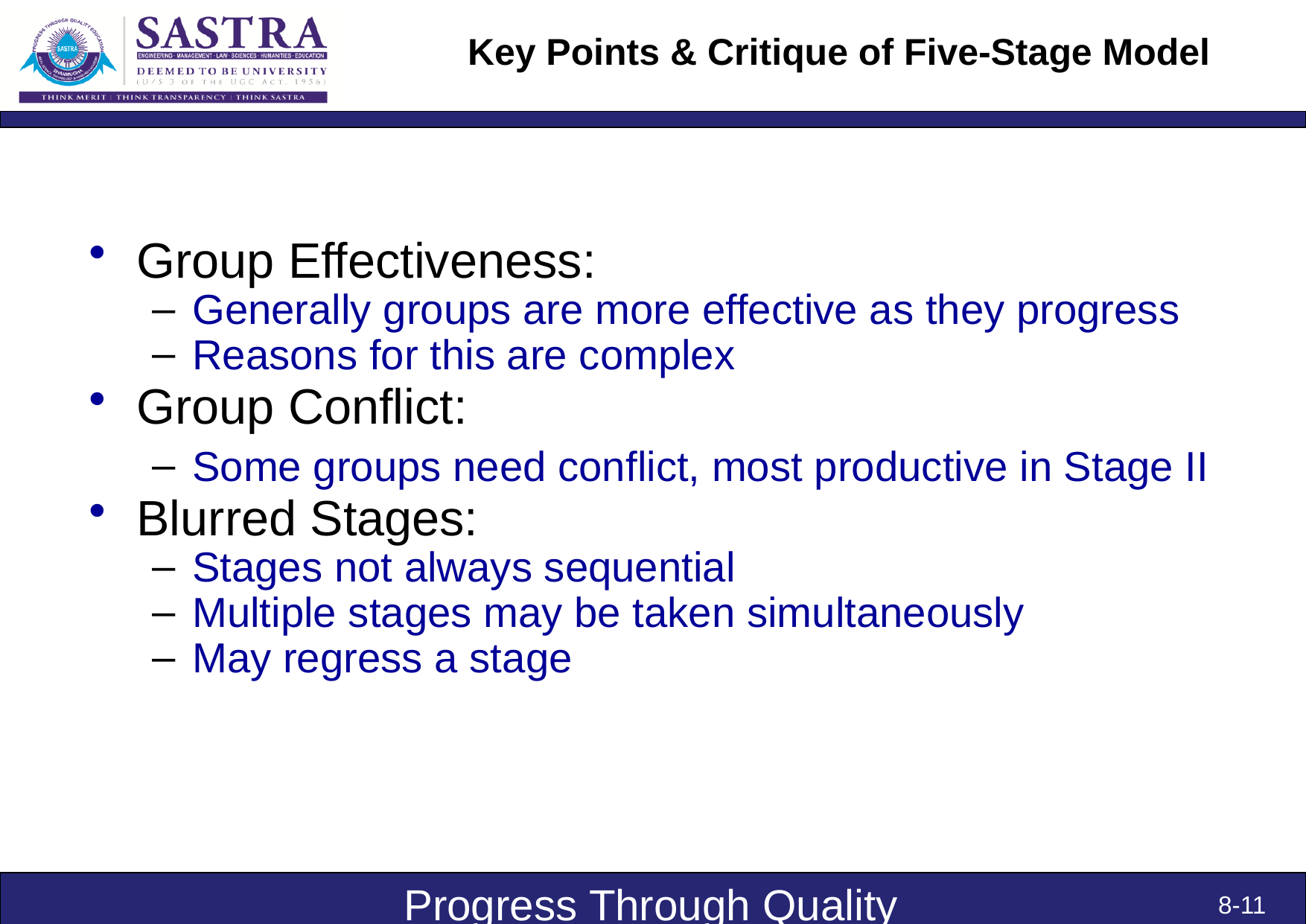

# Key Points & Critique of Five-Stage Model
Group Effectiveness:
Generally groups are more effective as they progress
Reasons for this are complex
Group Conflict:
Some groups need conflict, most productive in Stage II
Blurred Stages:
Stages not always sequential
Multiple stages may be taken simultaneously
May regress a stage
8-11